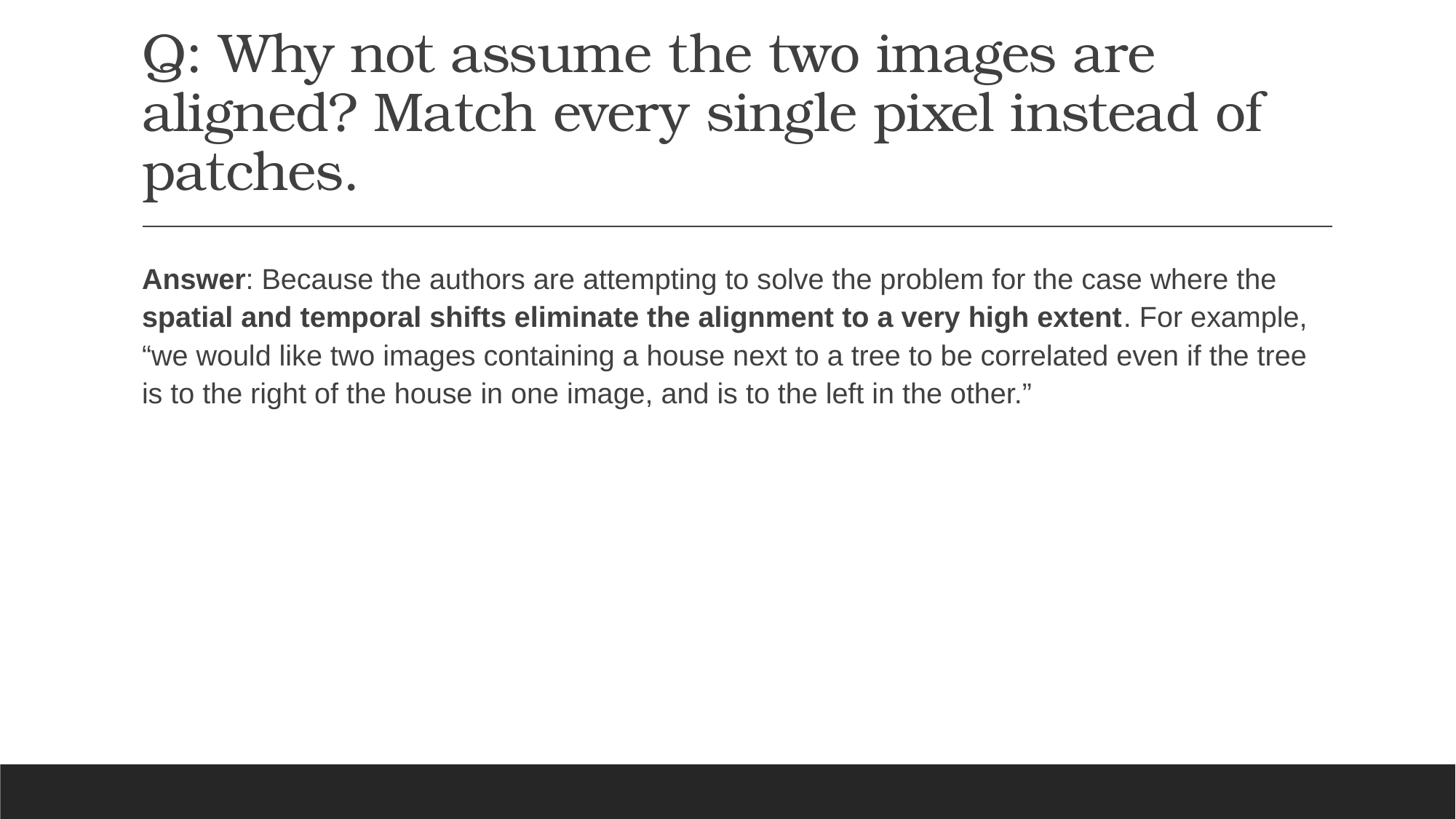

# Q: Why not assume the two images are aligned? Match every single pixel instead of patches.
Answer: Because the authors are attempting to solve the problem for the case where the spatial and temporal shifts eliminate the alignment to a very high extent. For example, “we would like two images containing a house next to a tree to be correlated even if the tree is to the right of the house in one image, and is to the left in the other.”